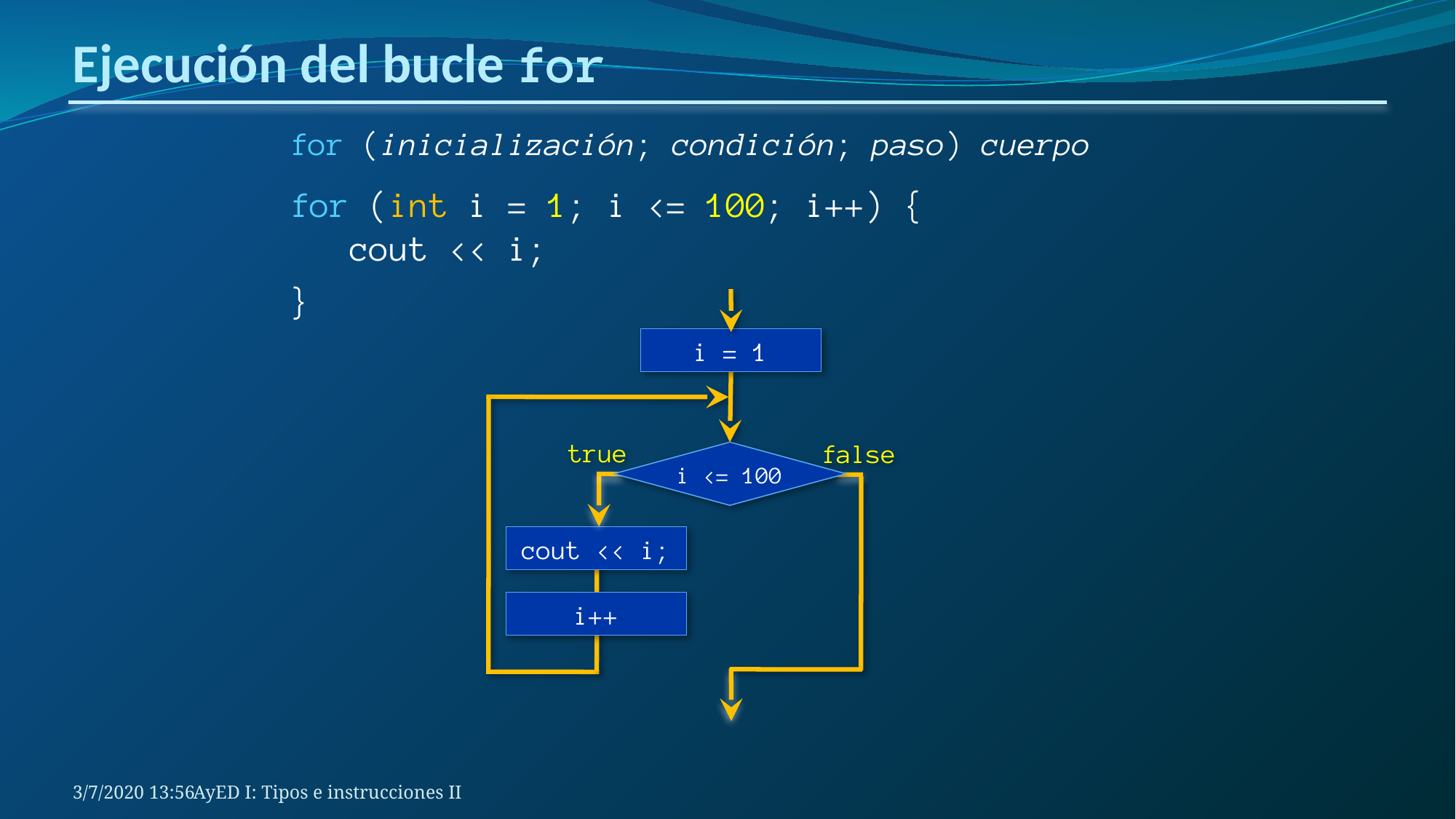

# Ejecución del bucle for
for (inicialización; condición; paso) cuerpo
for (int i = 1; i <= 100; i++) {
   cout << i;
}
i = 1
i <= 100
true
cout << i;
i++
false
3/7/2020 13:56
AyED I: Tipos e instrucciones II